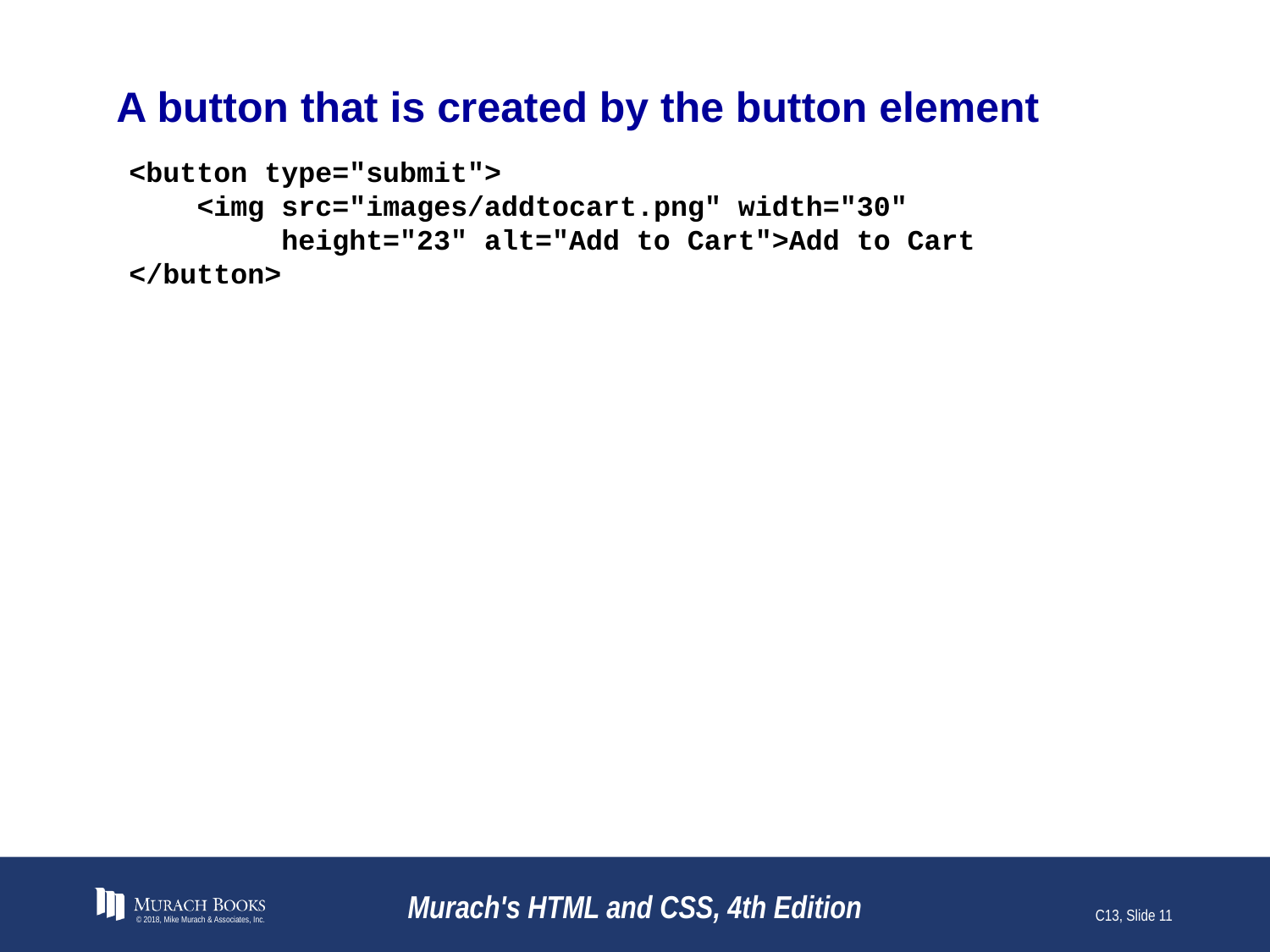

# A button that is created by the button element
<button type="submit">
    <img src="images/addtocart.png" width="30"
         height="23" alt="Add to Cart">Add to Cart
</button>

© 2018, Mike Murach & Associates, Inc.
Murach's HTML and CSS, 4th Edition

C13, Slide 11